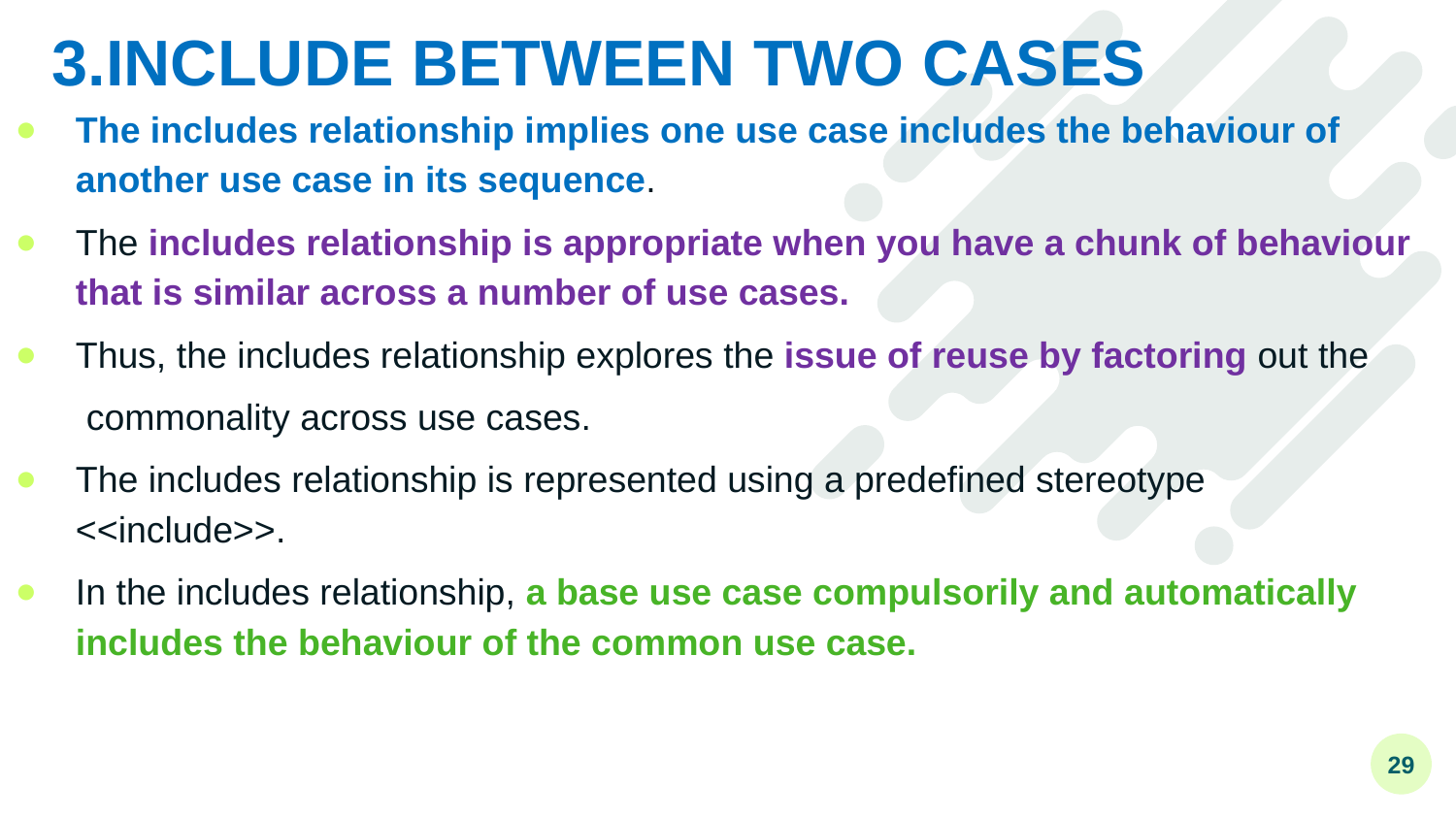

# 3.INCLUDE BETWEEN TWO CASES
The includes relationship implies one use case includes the behaviour of another use case in its sequence.
The includes relationship is appropriate when you have a chunk of behaviour that is similar across a number of use cases.
Thus, the includes relationship explores the issue of reuse by factoring out the
       commonality across use cases.
The includes relationship is represented using a predefined stereotype <<include>>.
In the includes relationship, a base use case compulsorily and automatically includes the behaviour of the common use case.
29